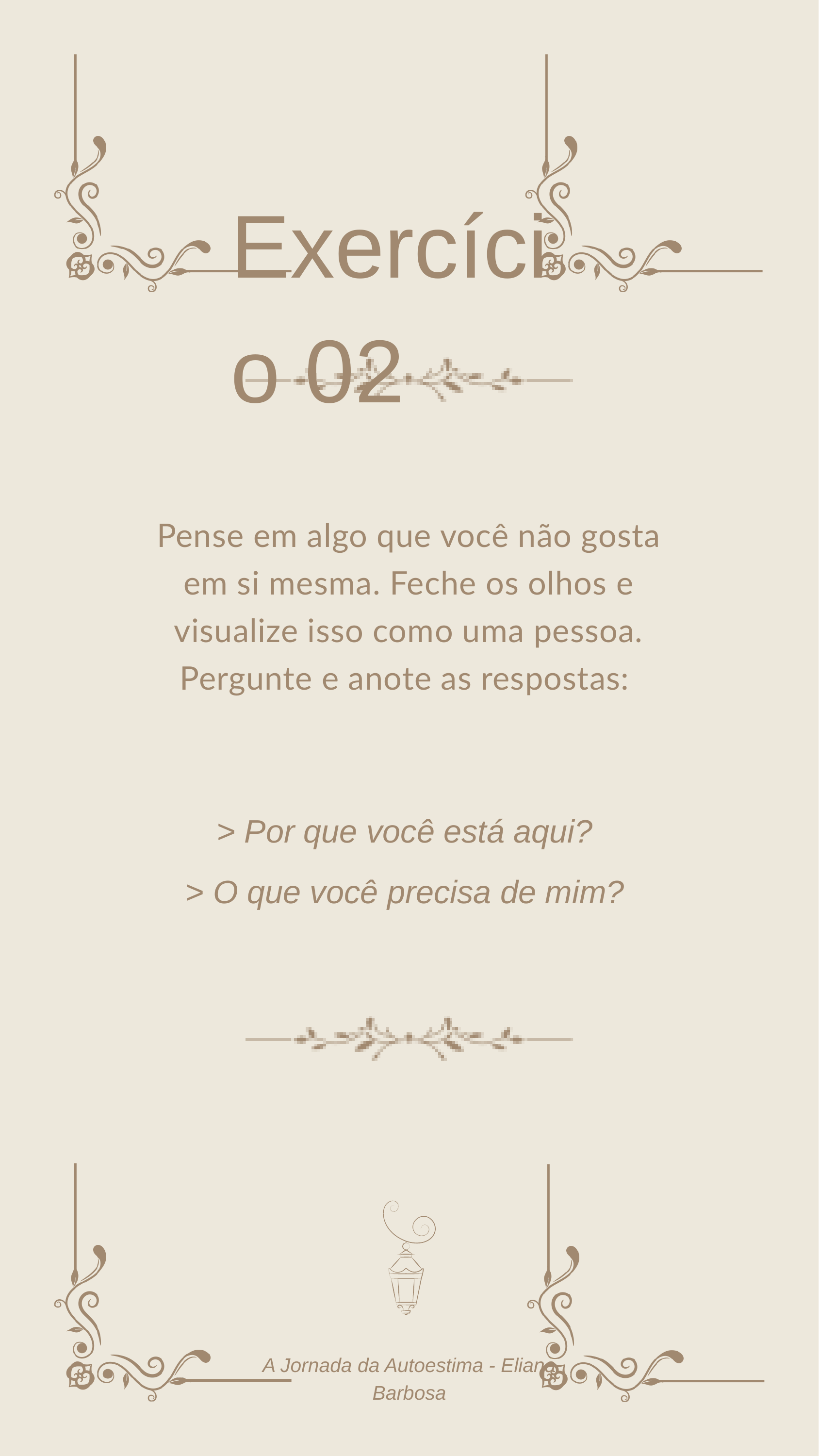

Exercício 02

Pense em algo que você não gosta em si mesma. Feche os olhos e visualize isso como uma pessoa. Pergunte e anote as respostas:
> Por que você está aqui?
> O que você precisa de mim?

A Jornada da Autoestima - Eliana Barbosa